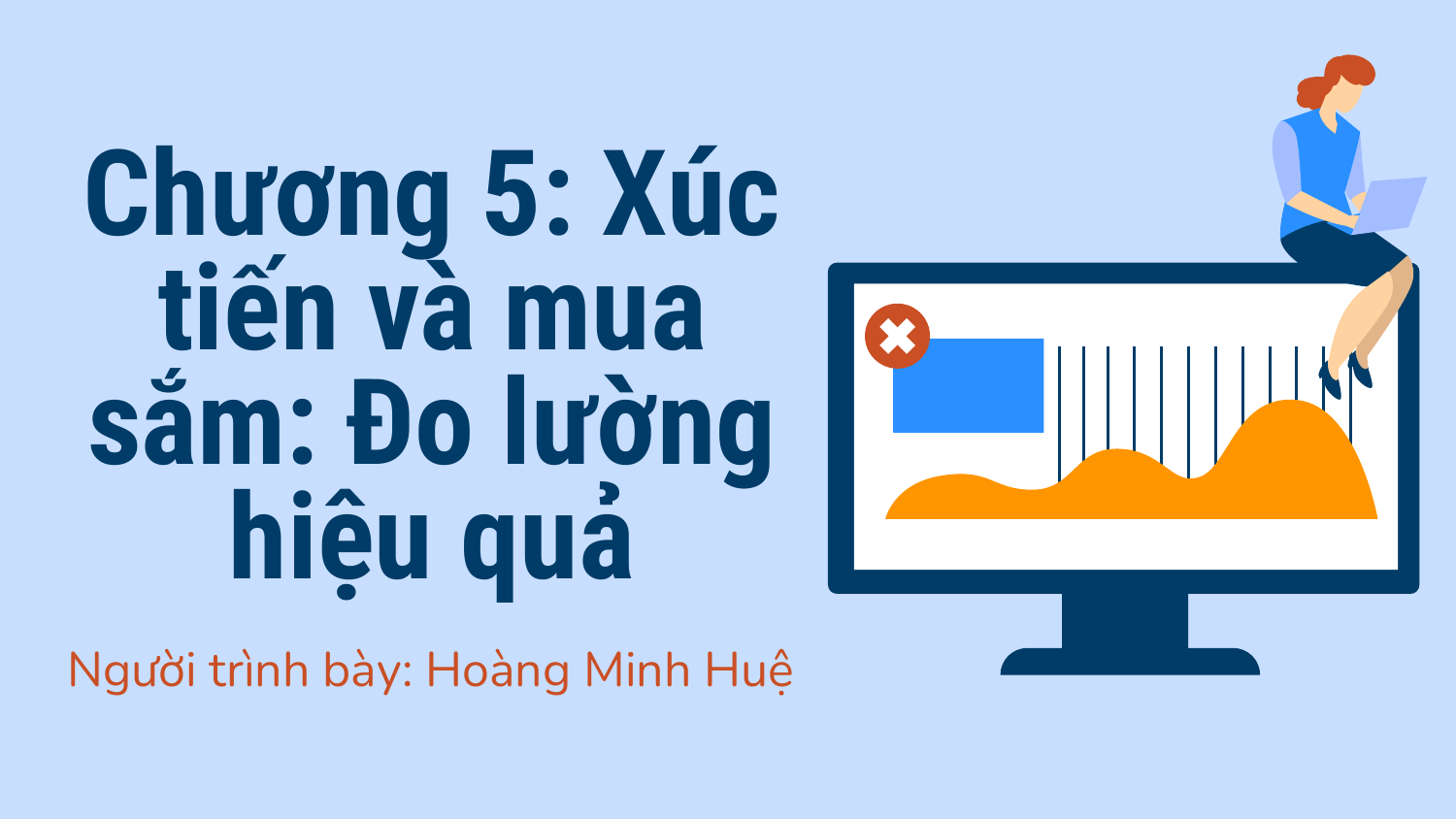

# Chương 5: Xúc tiến và mua sắm: Đo lường hiệu quả
Người trình bày: Hoàng Minh Huệ